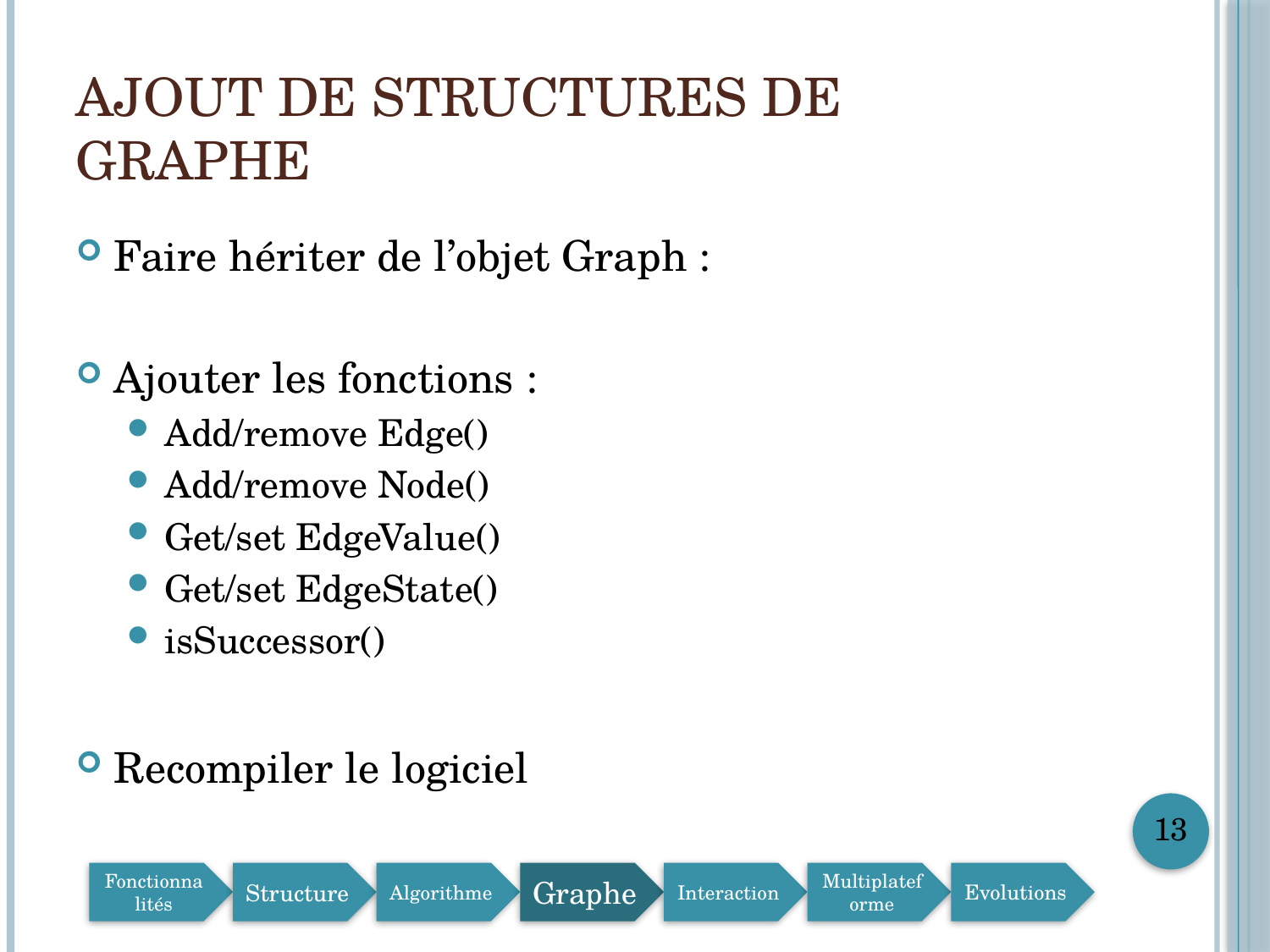

# Ajout de structures de graphe
Faire hériter de l’objet Graph :

Ajouter les fonctions :
Add/remove Edge()
Add/remove Node()
Get/set EdgeValue()
Get/set EdgeState()
isSuccessor()

Recompiler le logiciel

13
Fonctionnalités
Algorithme
Graphe
Interaction
Multiplateforme
Evolutions
Structure